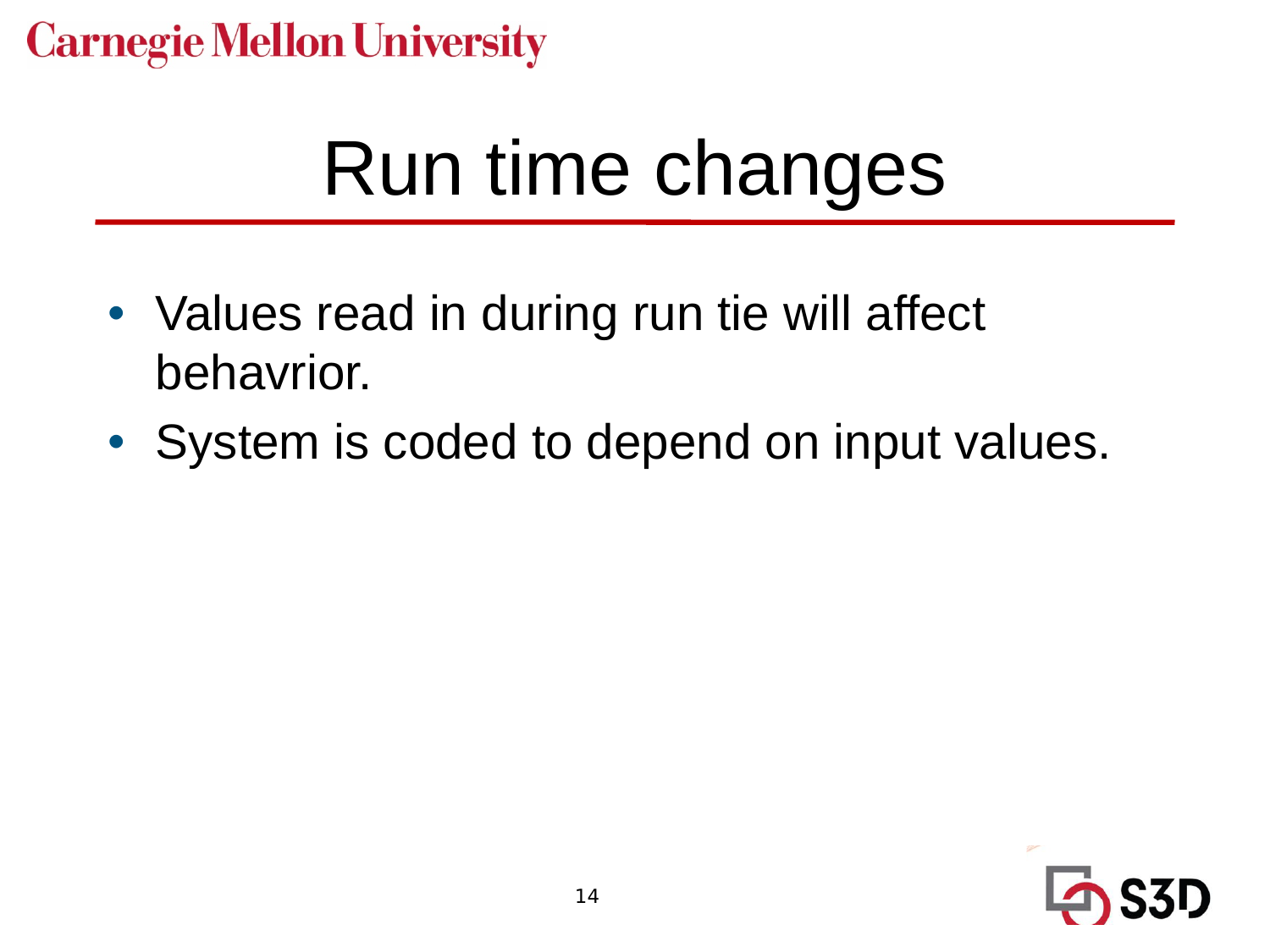

# Run time changes
Values read in during run tie will affect behavrior.
System is coded to depend on input values.